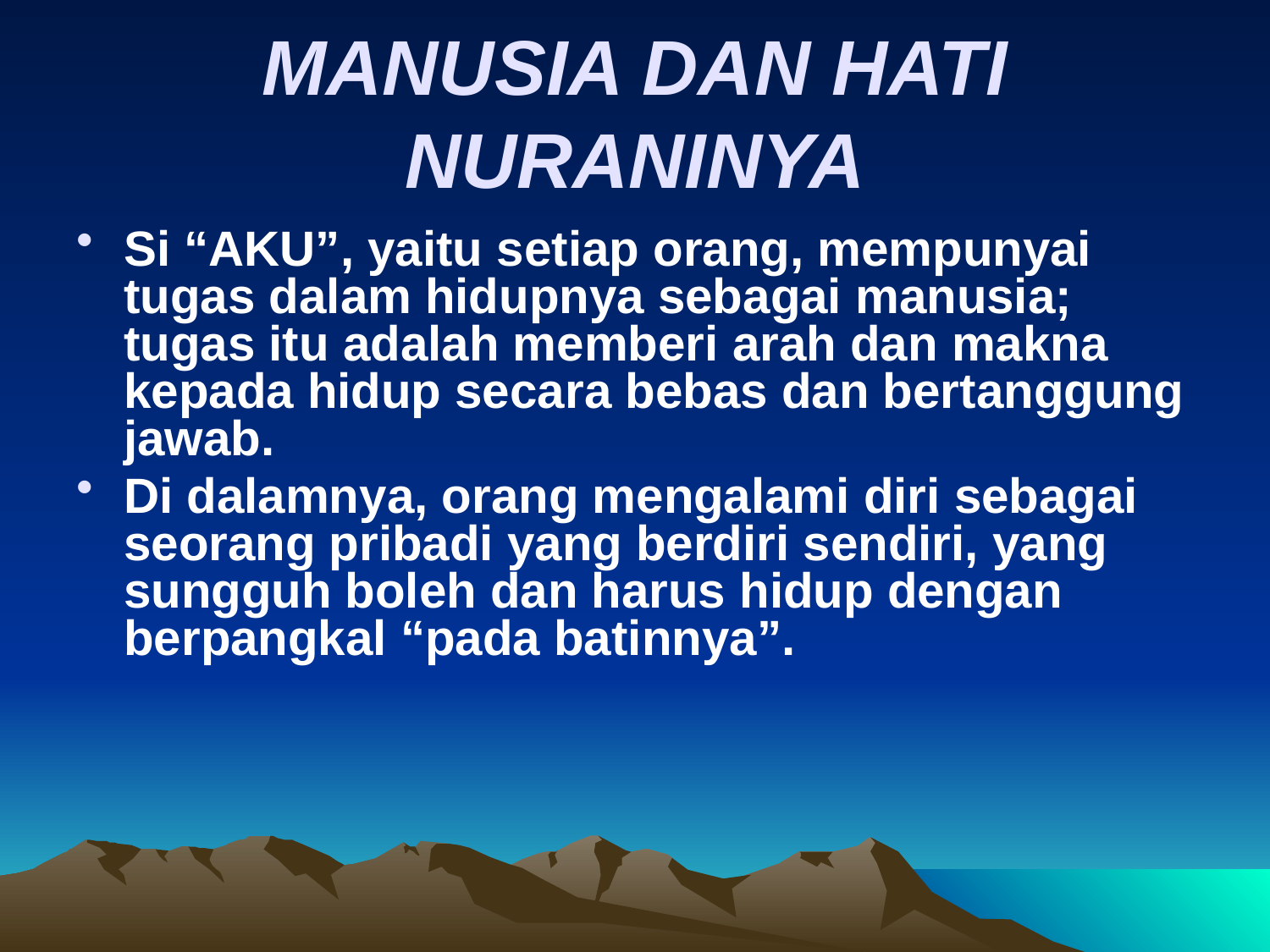

# MANUSIA DAN HATI NURANINYA
Si “AKU”, yaitu setiap orang, mempunyai tugas dalam hidupnya sebagai manusia; tugas itu adalah memberi arah dan makna kepada hidup secara bebas dan bertanggung jawab.
Di dalamnya, orang mengalami diri sebagai seorang pribadi yang berdiri sendiri, yang sungguh boleh dan harus hidup dengan berpangkal “pada batinnya”.